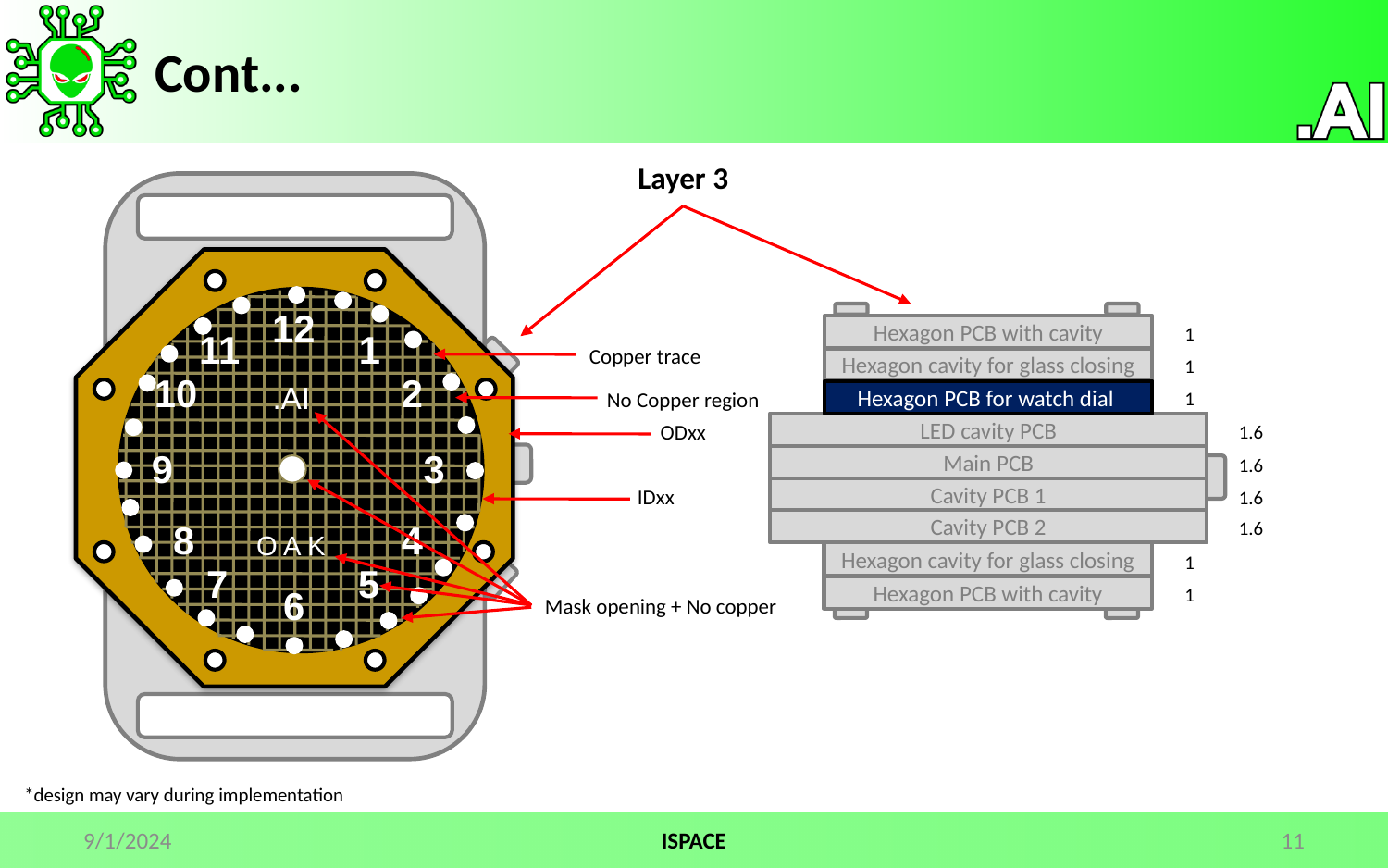

# Cont...
Layer 3

12
11
1
10
2
.AI
9
3

8
4
O A K
7
5
6

Hexagon PCB with cavity
Hexagon cavity for glass closing
Hexagon PCB for watch dial
LED cavity PCB
Main PCB
Cavity PCB 1
Cavity PCB 2
Hexagon cavity for glass closing
Hexagon PCB with cavity

1
1
1
1.6
1.6
1.6
1.6
1
1
Copper trace

No Copper region
ODxx

IDxx

Mask opening + No copper

*design may vary during implementation
9/1/2024
ISPACE
11